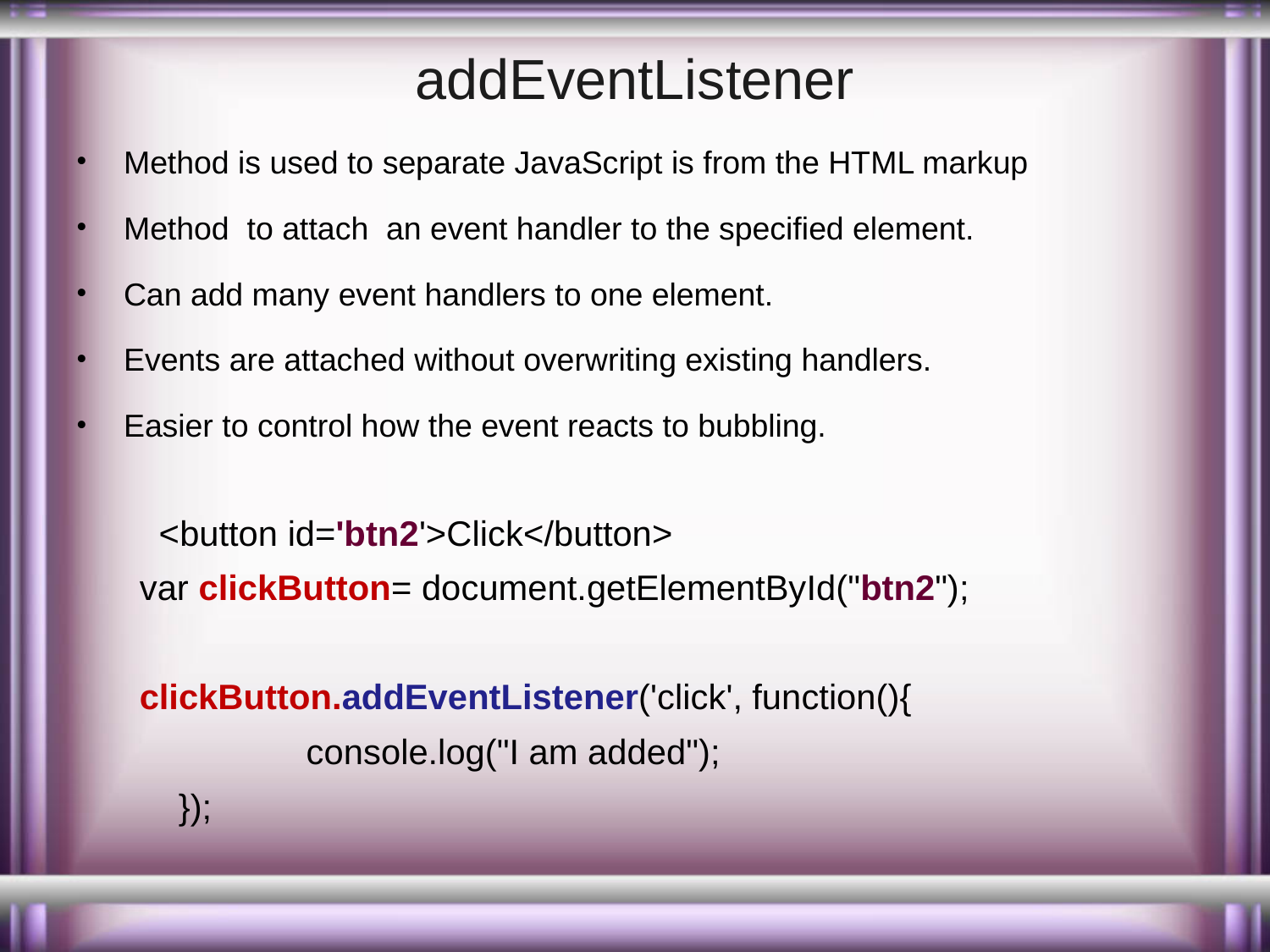

# addEventListener
Method is used to separate JavaScript is from the HTML markup
Method  to attach  an event handler to the specified element.
Can add many event handlers to one element.
Events are attached without overwriting existing handlers.
Easier to control how the event reacts to bubbling.

  <button id='btn2'>Click</button>
var clickButton= document.getElementById("btn2");

clickButton.addEventListener('click', function(){
      	console.log("I am added");
    });